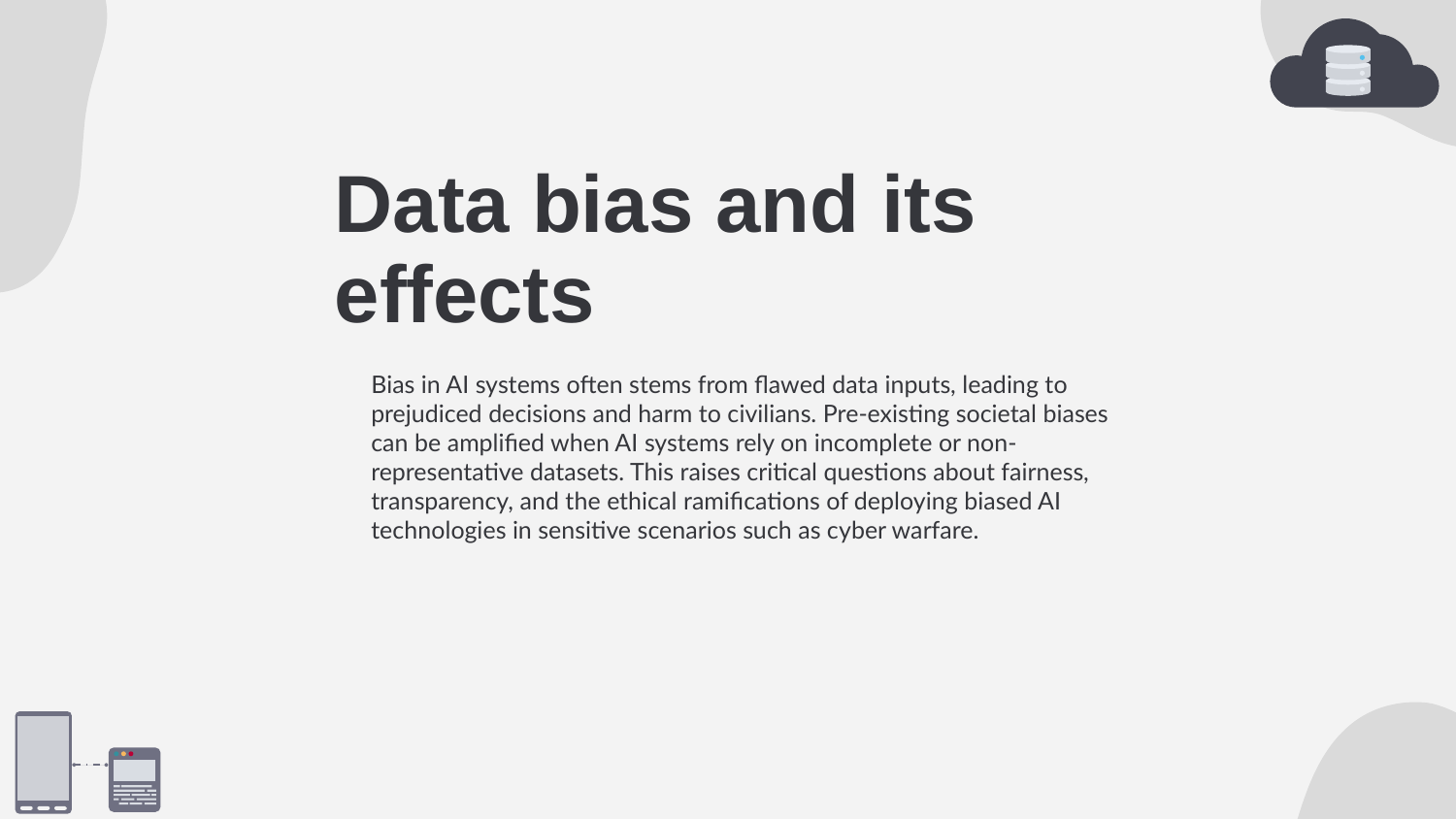

# Data bias and its effects
Bias in AI systems often stems from flawed data inputs, leading to prejudiced decisions and harm to civilians. Pre-existing societal biases can be amplified when AI systems rely on incomplete or non-representative datasets. This raises critical questions about fairness, transparency, and the ethical ramifications of deploying biased AI technologies in sensitive scenarios such as cyber warfare.